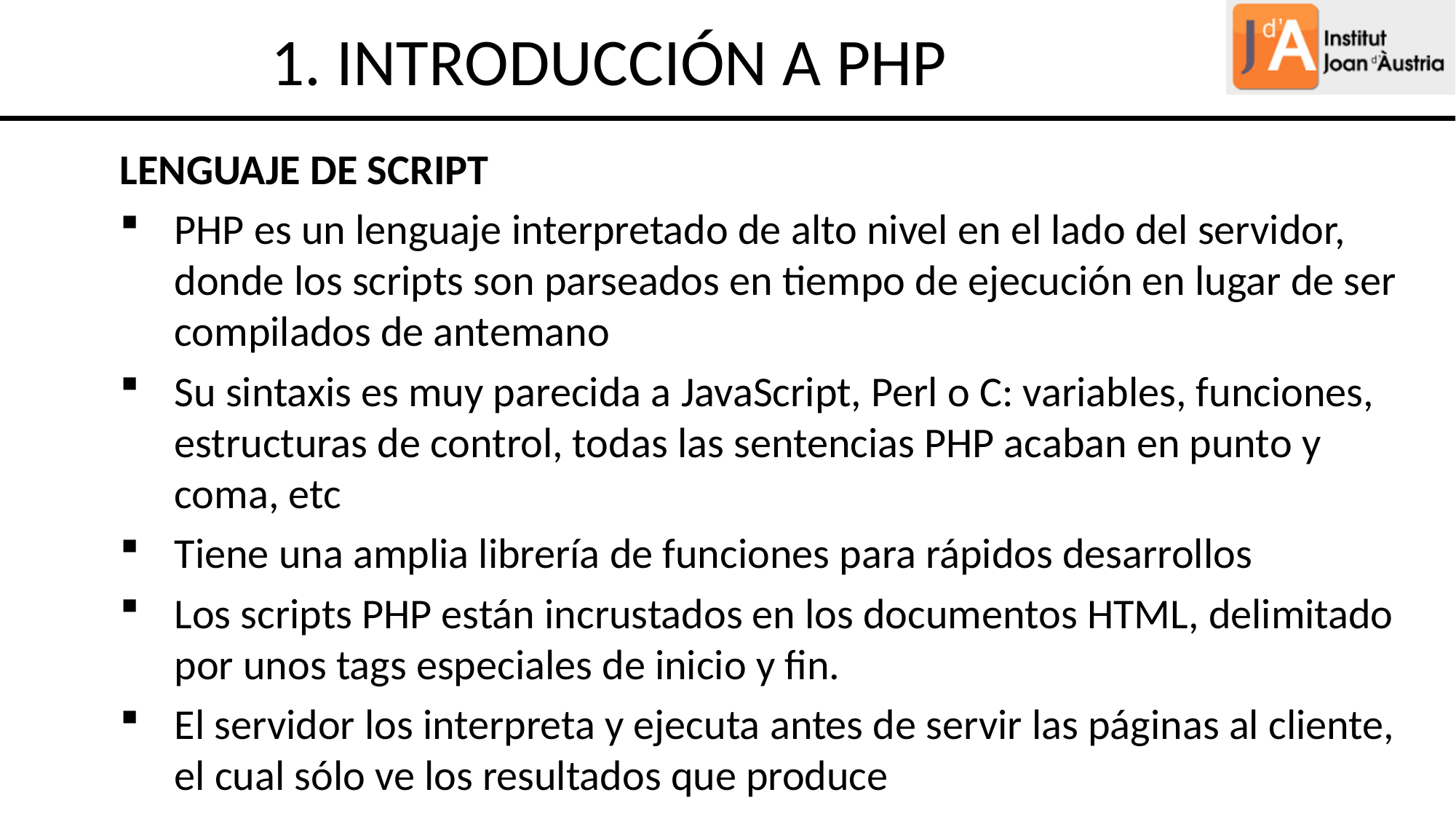

1. INTRODUCCIÓN A PHP
LENGUAJE DE SCRIPT
PHP es un lenguaje interpretado de alto nivel en el lado del servidor, donde los scripts son parseados en tiempo de ejecución en lugar de ser compilados de antemano
Su sintaxis es muy parecida a Java­Script, Perl o C: variables, funciones, estructuras de control, todas las sentencias PHP acaban en punto y coma, etc
Tiene una amplia librería de funciones para rápidos desarrollos
Los scripts PHP están incrustados en los documentos HTML, delimitado por unos tags especiales de inicio y fin.
El servidor los interpreta y ejecuta antes de servir las páginas al cliente, el cual sólo ve los resultados que produce